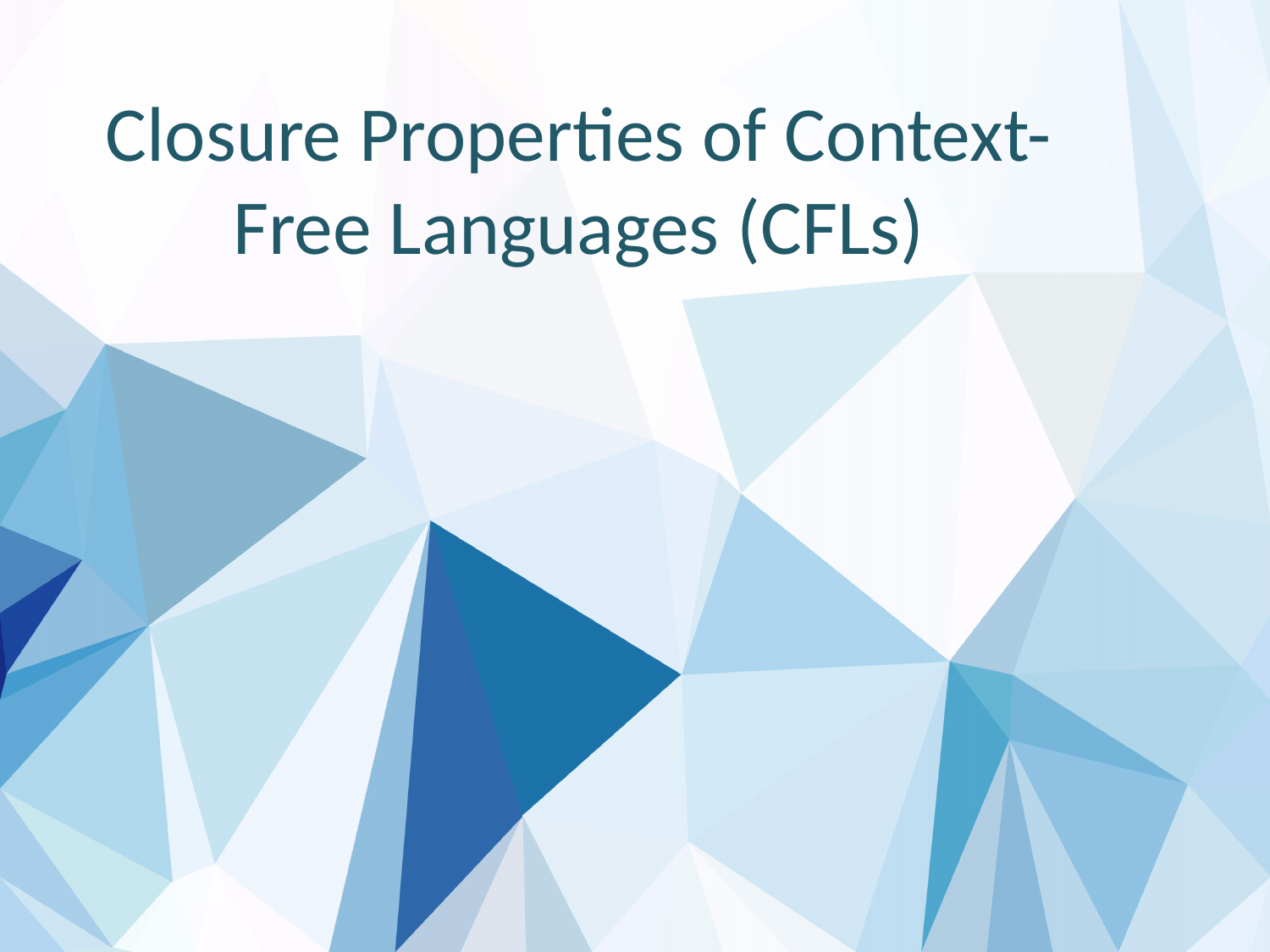

# Closure Properties of Context-Free Languages (CFLs)